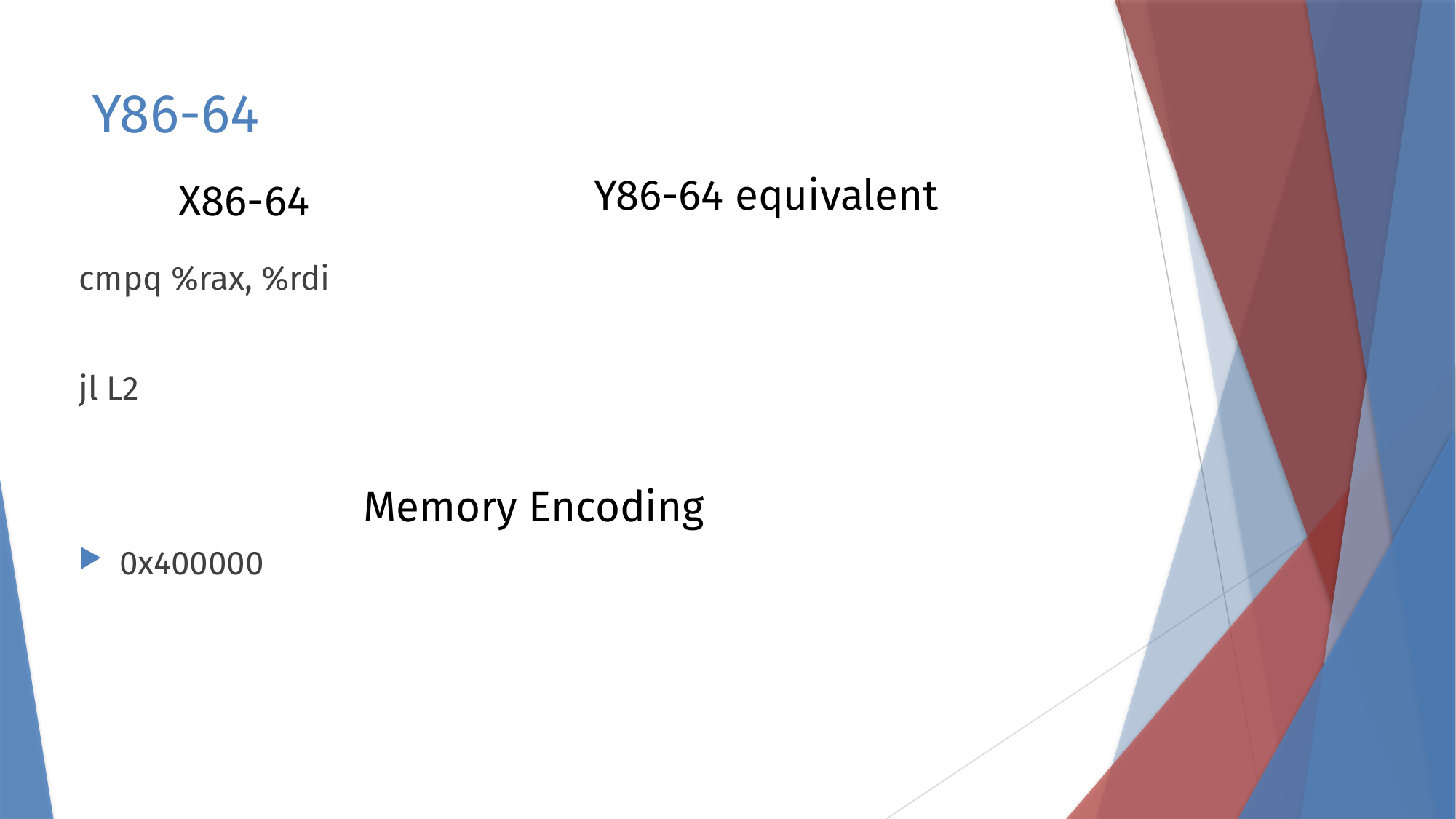

# Y86-64
Y86-64 equivalent
X86-64
cmpq %rax, %rdi

jl L2
Memory Encoding
0x400000